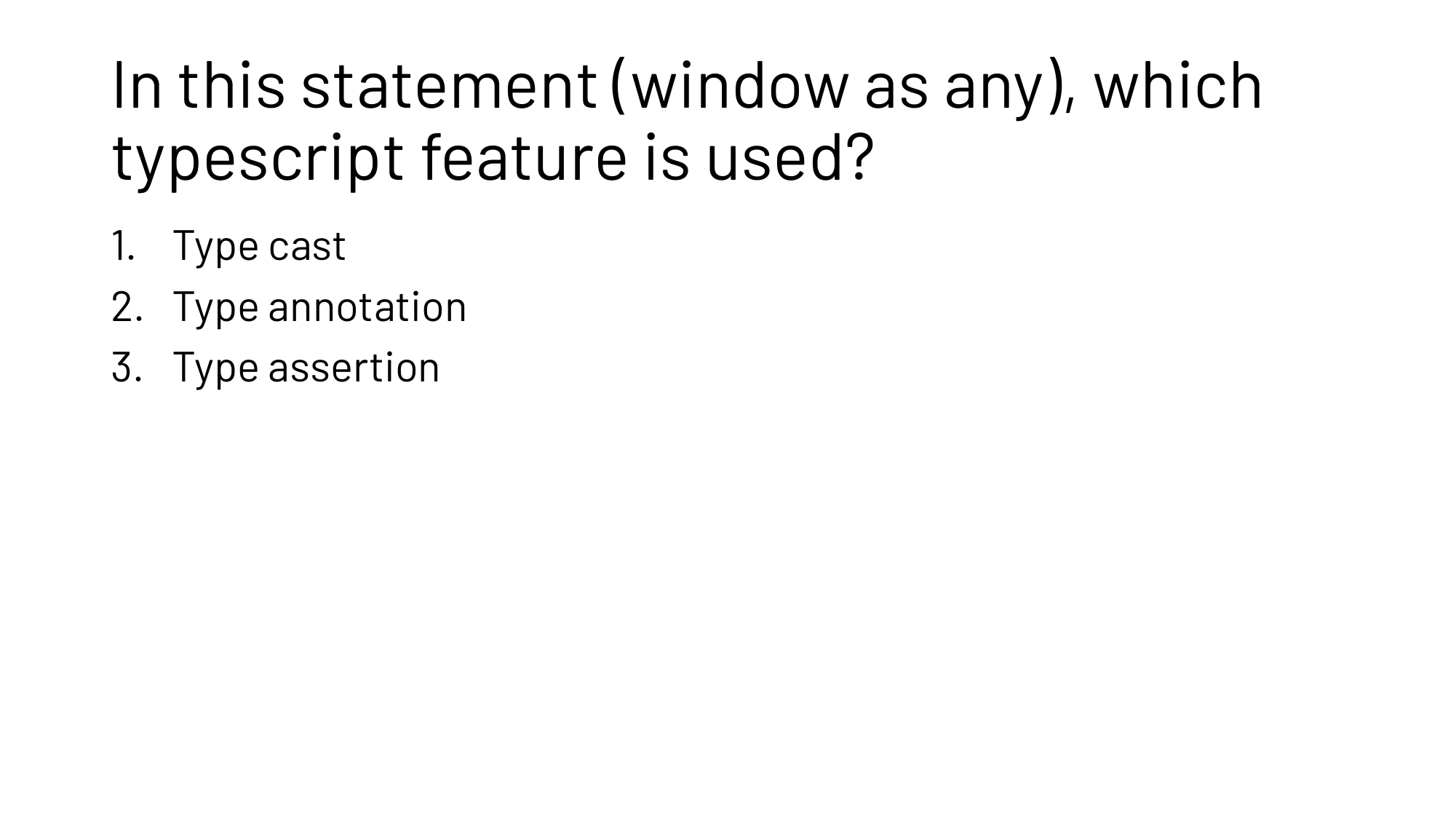

# In this statement (window as any), which typescript feature is used?
Type cast
Type annotation
Type assertion